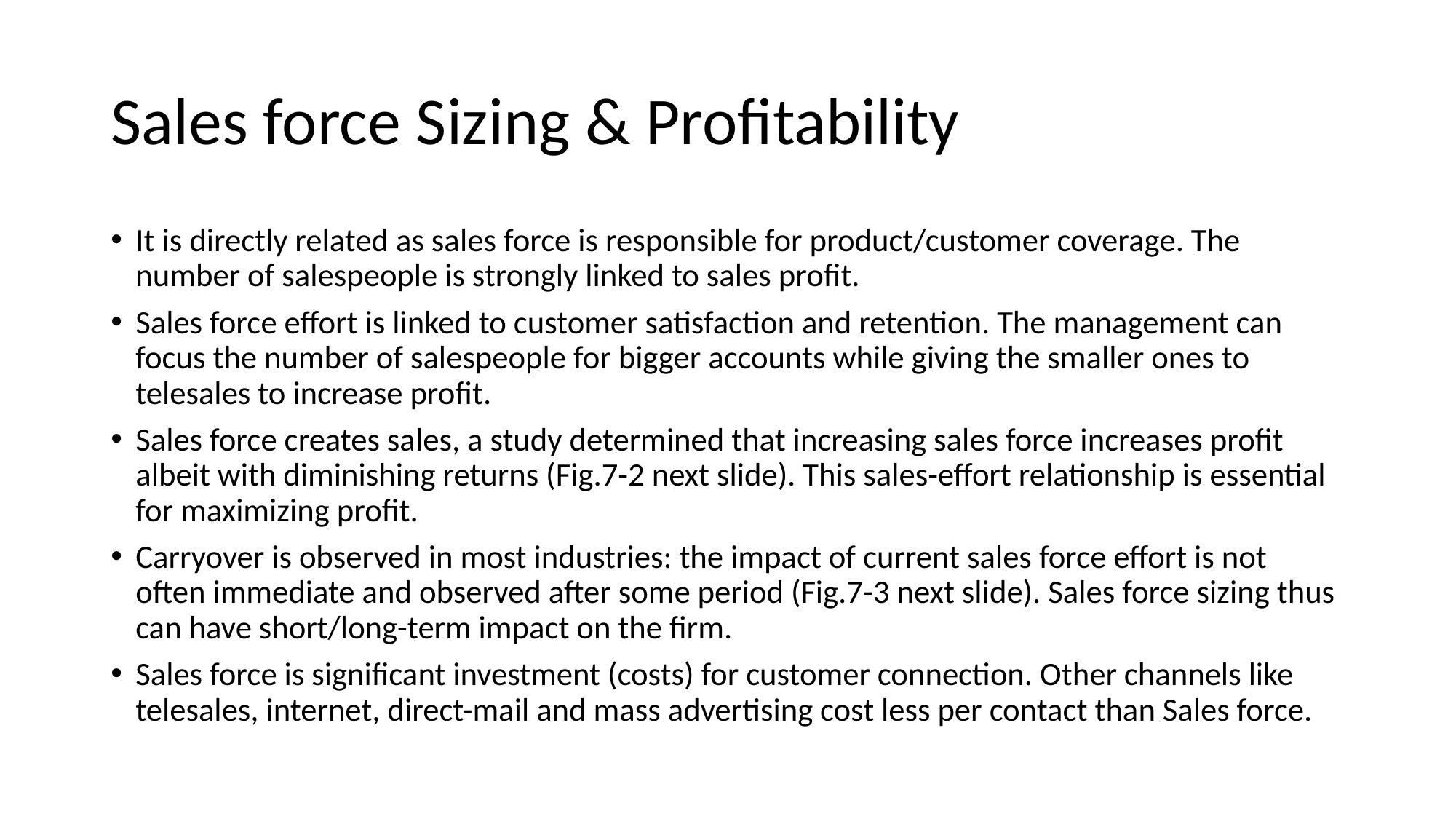

# Sales force Sizing & Profitability
It is directly related as sales force is responsible for product/customer coverage. The number of salespeople is strongly linked to sales profit.
Sales force effort is linked to customer satisfaction and retention. The management can focus the number of salespeople for bigger accounts while giving the smaller ones to telesales to increase profit.
Sales force creates sales, a study determined that increasing sales force increases profit albeit with diminishing returns (Fig.7-2 next slide). This sales-effort relationship is essential for maximizing profit.
Carryover is observed in most industries: the impact of current sales force effort is not often immediate and observed after some period (Fig.7-3 next slide). Sales force sizing thus can have short/long-term impact on the firm.
Sales force is significant investment (costs) for customer connection. Other channels like telesales, internet, direct-mail and mass advertising cost less per contact than Sales force.